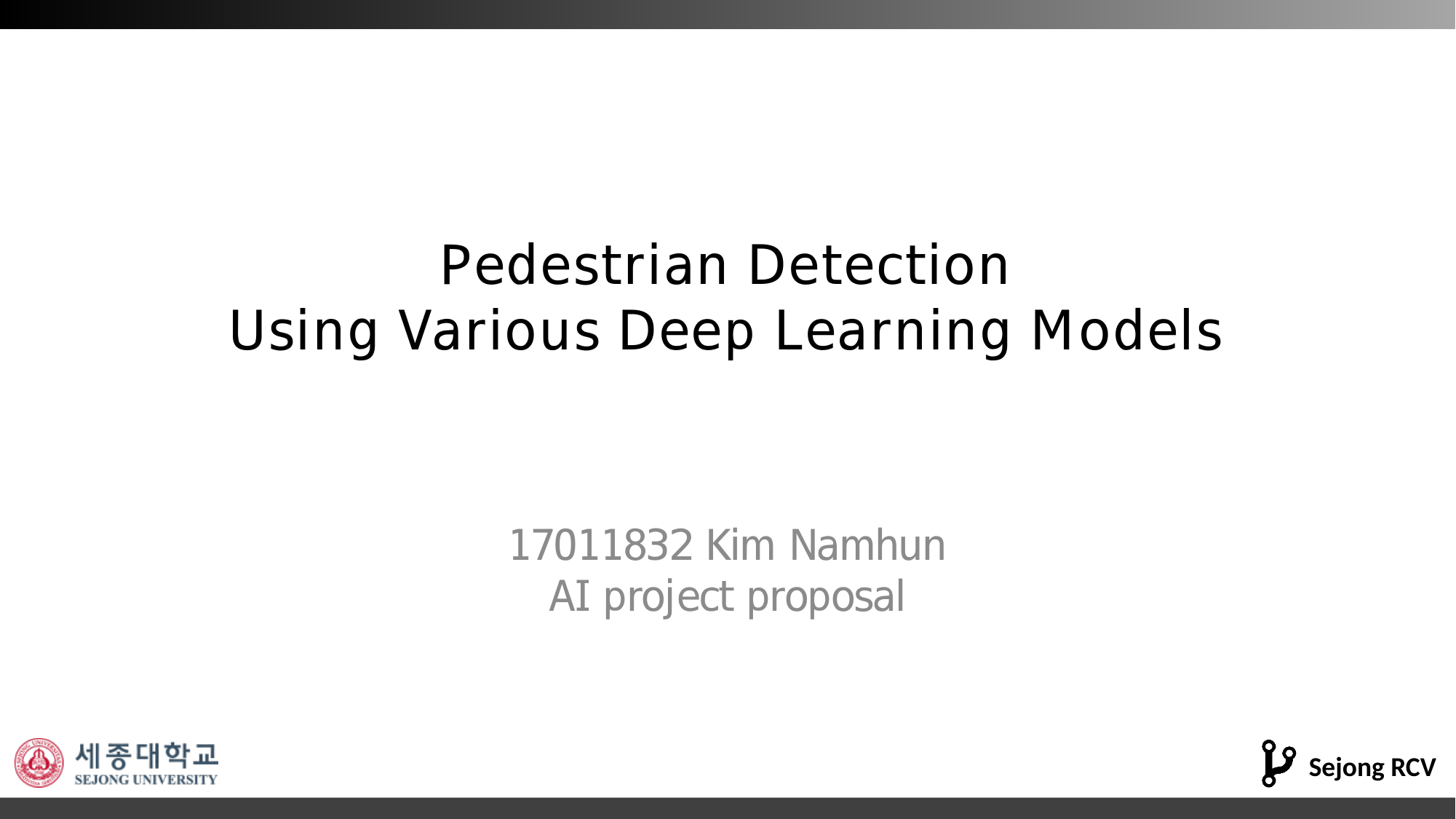

# Pedestrian Detection Using Various Deep Learning Models
17011832 Kim Namhun
AI project proposal